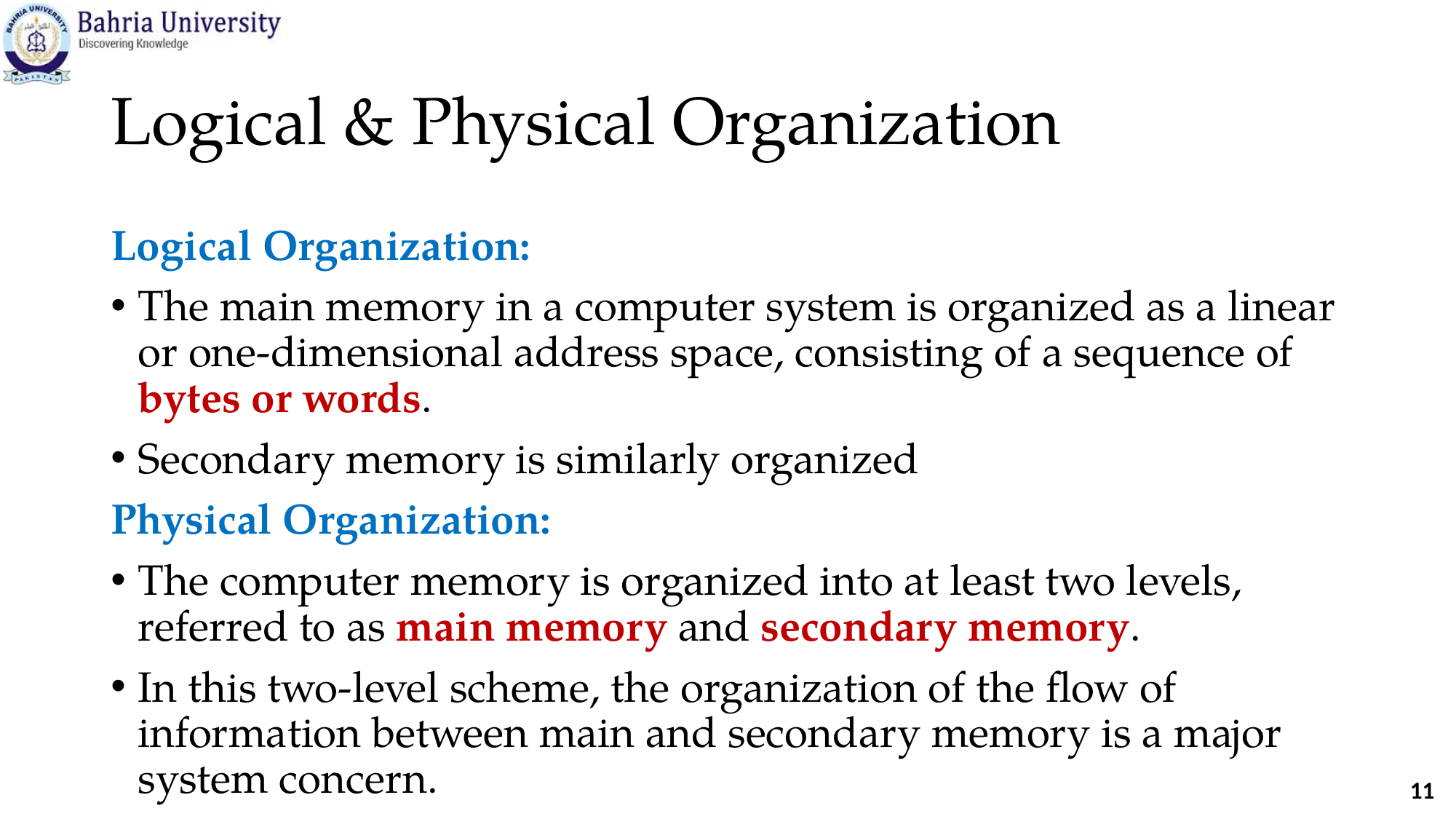

# Logical & Physical Organization
Logical Organization:
The main memory in a computer system is organized as a linear or one-dimensional address space, consisting of a sequence of bytes or words.
Secondary memory is similarly organized
Physical Organization:
The computer memory is organized into at least two levels, referred to as main memory and secondary memory.
In this two-level scheme, the organization of the flow of information between main and secondary memory is a major system concern.
11